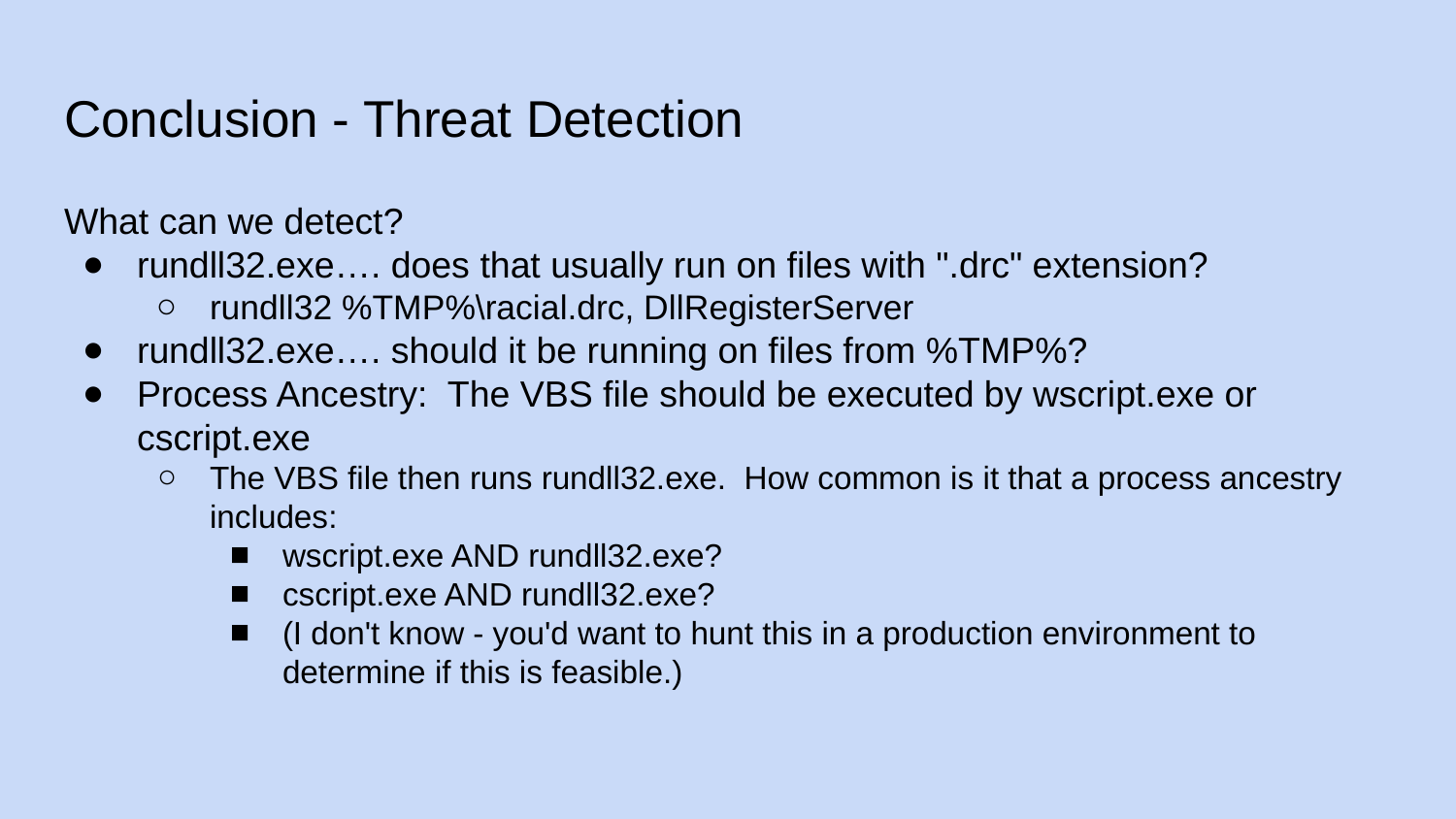

# Conclusion - Threat Detection
What can we detect?
rundll32.exe…. does that usually run on files with ".drc" extension?
rundll32 %TMP%\racial.drc, DllRegisterServer
rundll32.exe…. should it be running on files from %TMP%?
Process Ancestry:  The VBS file should be executed by wscript.exe or cscript.exe
The VBS file then runs rundll32.exe.  How common is it that a process ancestry includes:
wscript.exe AND rundll32.exe?
cscript.exe AND rundll32.exe?
(I don't know - you'd want to hunt this in a production environment to determine if this is feasible.)